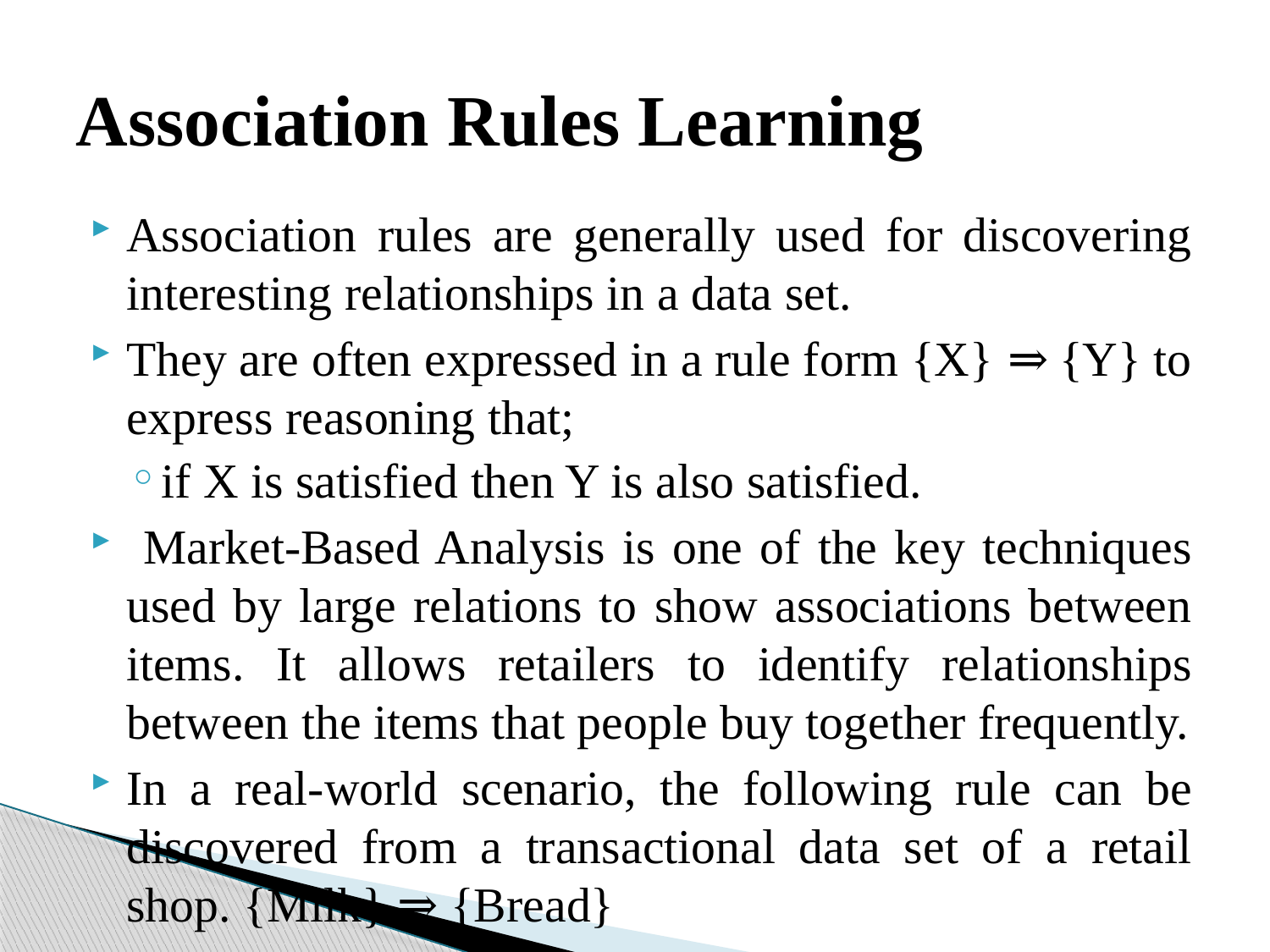

# Association Rules Learning
Association rules are generally used for discovering interesting relationships in a data set.
They are often expressed in a rule form {X} ⇒ {Y} to express reasoning that;
if X is satisfied then Y is also satisfied.
 Market-Based Analysis is one of the key techniques used by large relations to show associations between items. It allows retailers to identify relationships between the items that people buy together frequently.
In a real-world scenario, the following rule can be discovered from a transactional data set of a retail shop. {Milk} ⇒ {Bread}